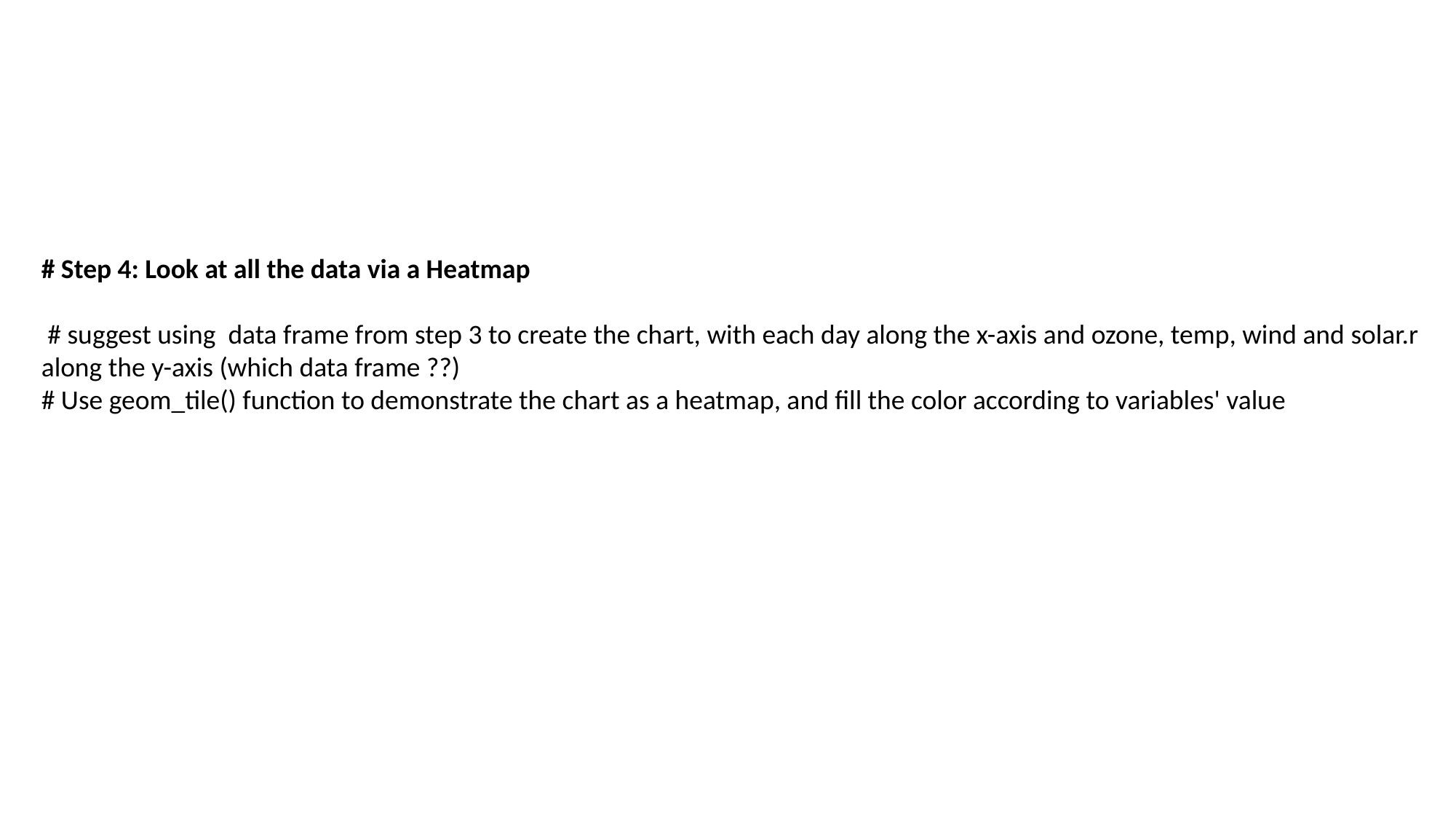

# Step 4: Look at all the data via a Heatmap

 # suggest using  data frame from step 3 to create the chart, with each day along the x-axis and ozone, temp, wind and solar.r along the y-axis (which data frame ??)
# Use geom_tile() function to demonstrate the chart as a heatmap, and fill the color according to variables' value